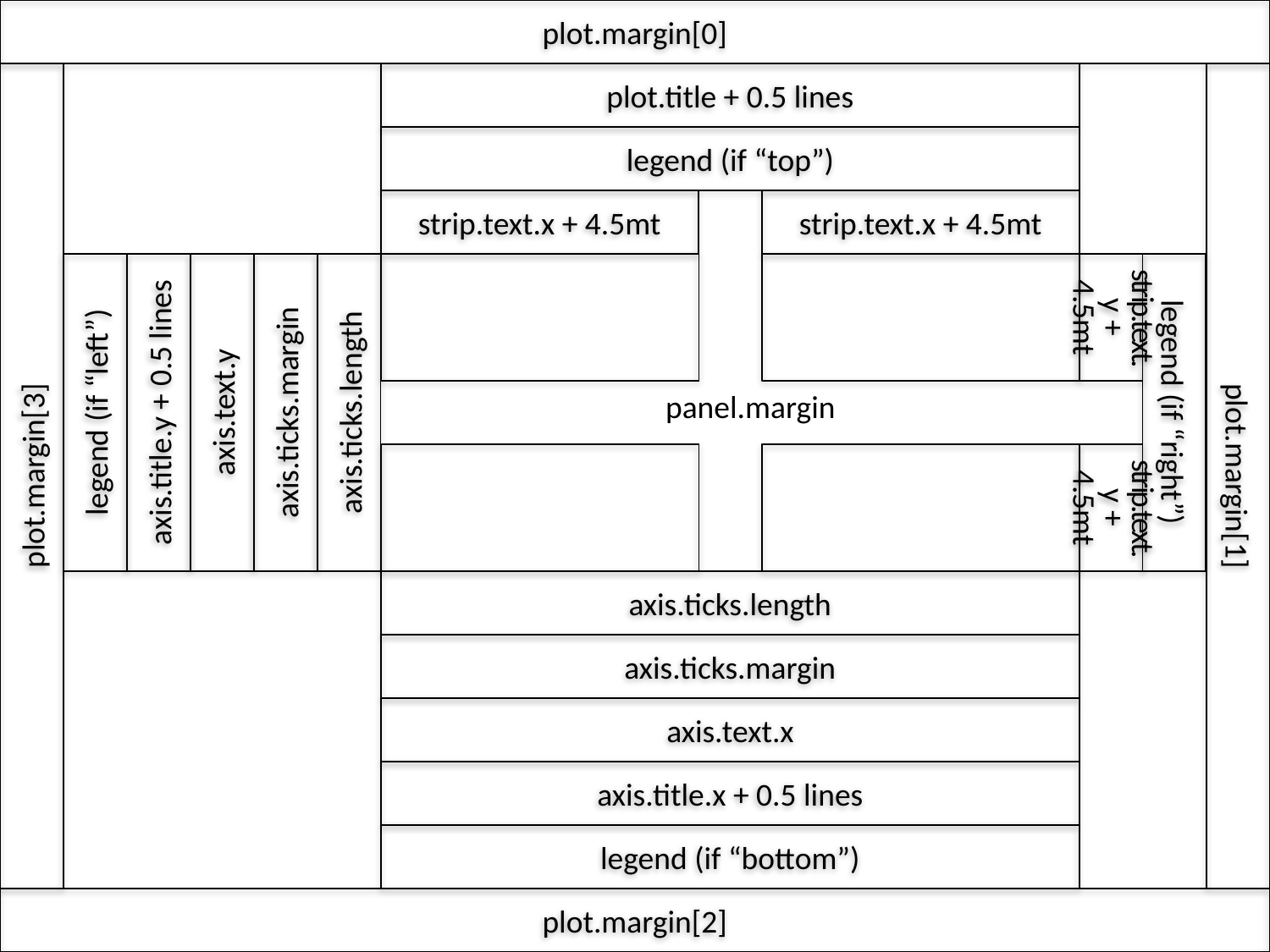

plot.margin[0]
plot.margin[3]
plot.title + 0.5 lines
plot.margin[1]
legend (if “top”)
strip.text.x + 4.5mt
strip.text.x + 4.5mt
legend (if “left”)
axis.title.y + 0.5 lines
axis.text.y
axis.ticks.margin
axis.ticks.length

strip.text.y + 4.5mt
legend (if “right”)
panel.margin

strip.text.y + 4.5mt
axis.ticks.length
axis.ticks.margin
axis.text.x
axis.title.x + 0.5 lines
legend (if “bottom”)
plot.margin[2]